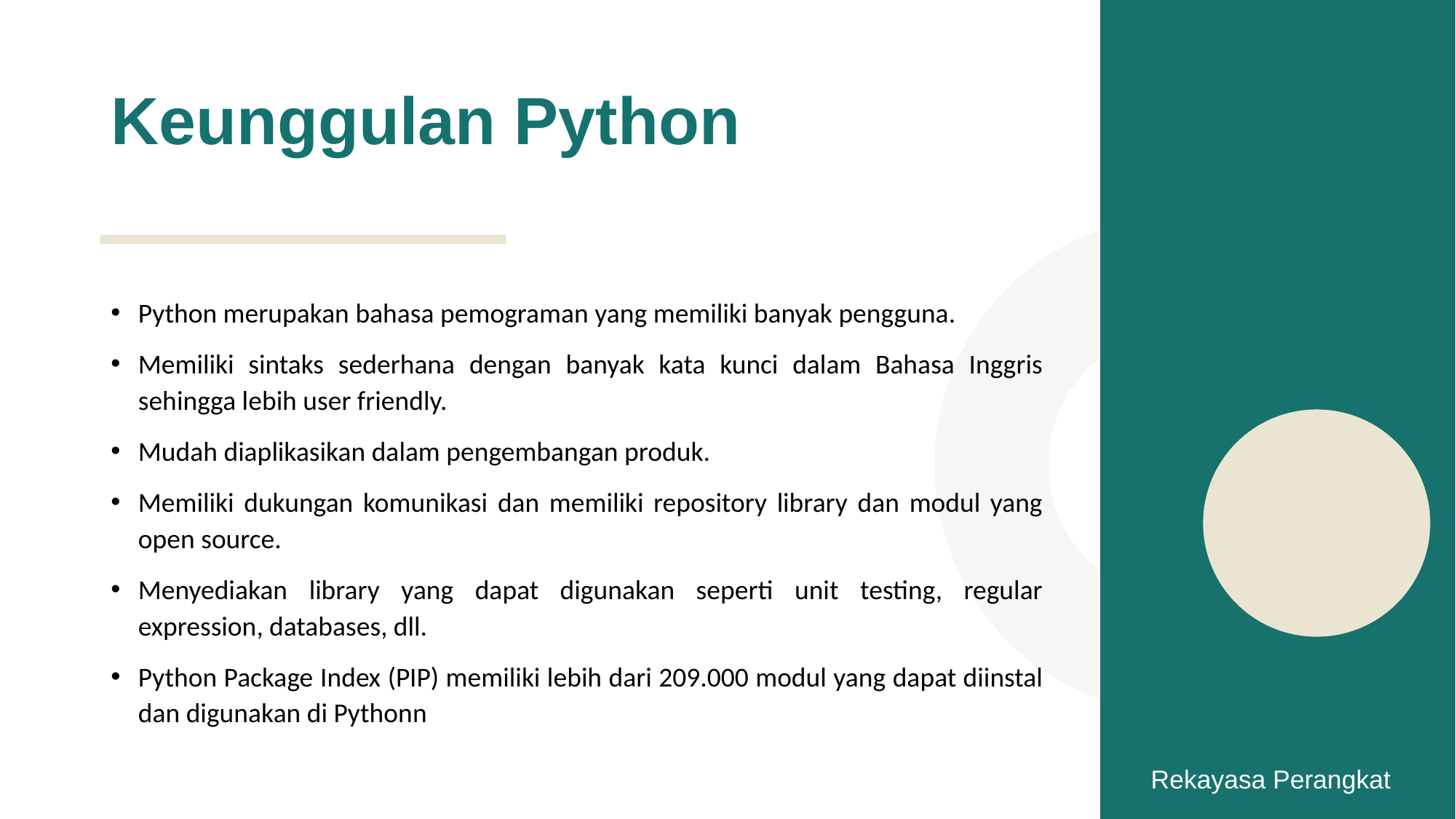

# Keunggulan Python
Python merupakan bahasa pemograman yang memiliki banyak pengguna.
Memiliki sintaks sederhana dengan banyak kata kunci dalam Bahasa Inggris sehingga lebih user friendly.
Mudah diaplikasikan dalam pengembangan produk.
Memiliki dukungan komunikasi dan memiliki repository library dan modul yang open source.
Menyediakan library yang dapat digunakan seperti unit testing, regular expression, databases, dll.
Python Package Index (PIP) memiliki lebih dari 209.000 modul yang dapat diinstal dan digunakan di Pythonn